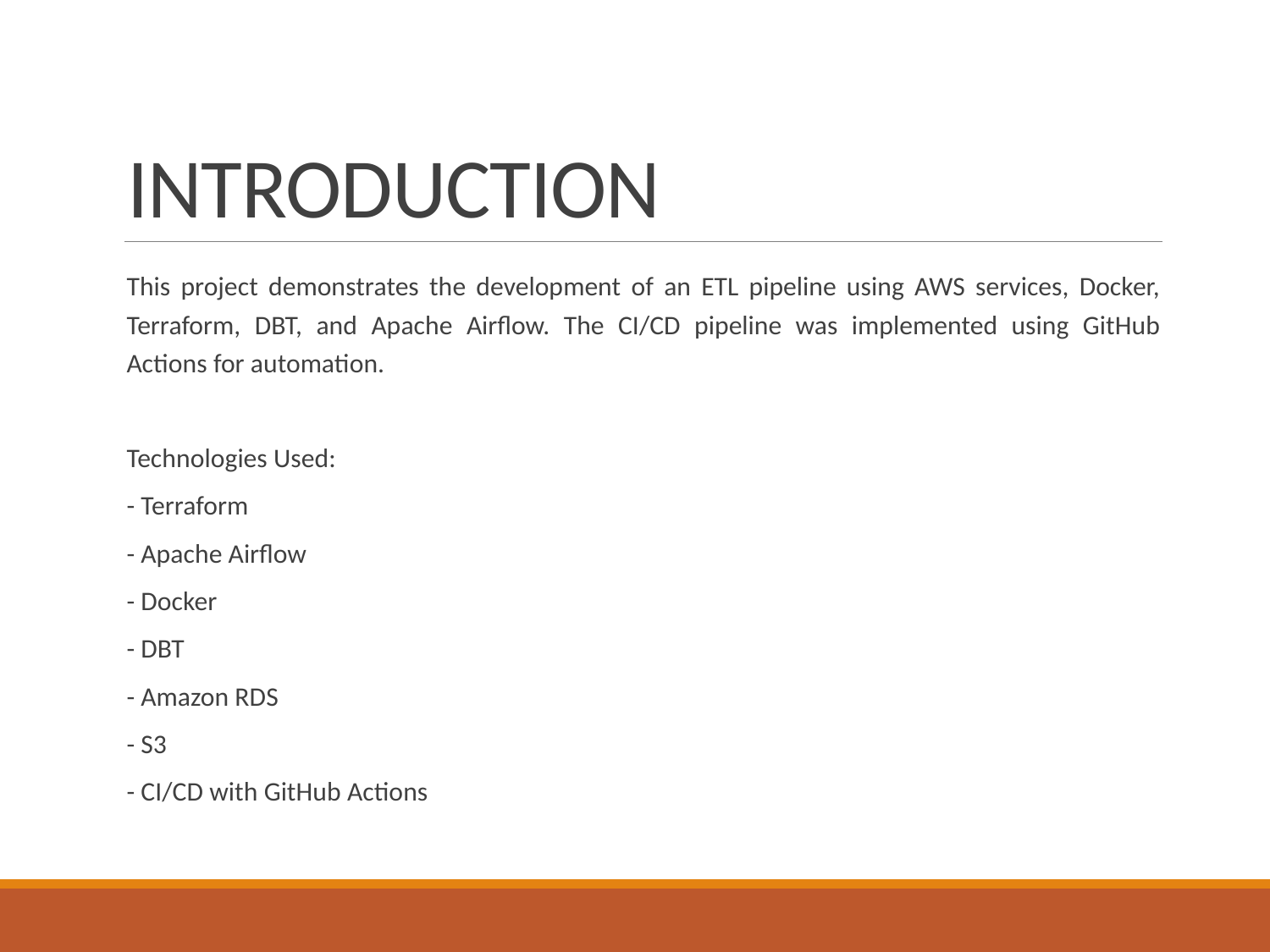

# INTRODUCTION
This project demonstrates the development of an ETL pipeline using AWS services, Docker, Terraform, DBT, and Apache Airflow. The CI/CD pipeline was implemented using GitHub Actions for automation.

Technologies Used:
- Terraform
- Apache Airflow
- Docker
- DBT
- Amazon RDS
- S3
- CI/CD with GitHub Actions